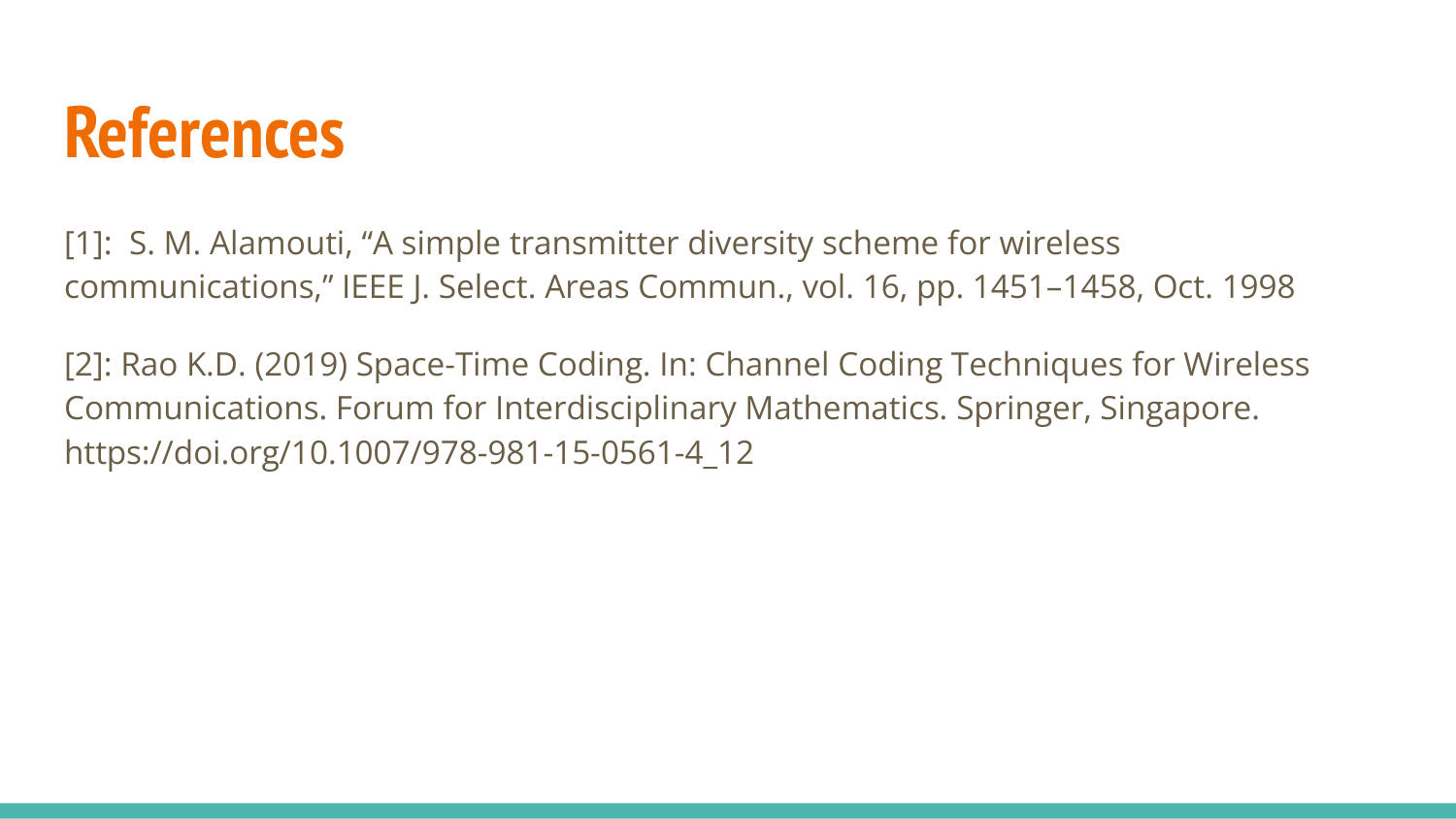

# References
[1]:  S. M. Alamouti, “A simple transmitter diversity scheme for wireless communications,” IEEE J. Select. Areas Commun., vol. 16, pp. 1451–1458, Oct. 1998
[2]: Rao K.D. (2019) Space-Time Coding. In: Channel Coding Techniques for Wireless Communications. Forum for Interdisciplinary Mathematics. Springer, Singapore. https://doi.org/10.1007/978-981-15-0561-4_12